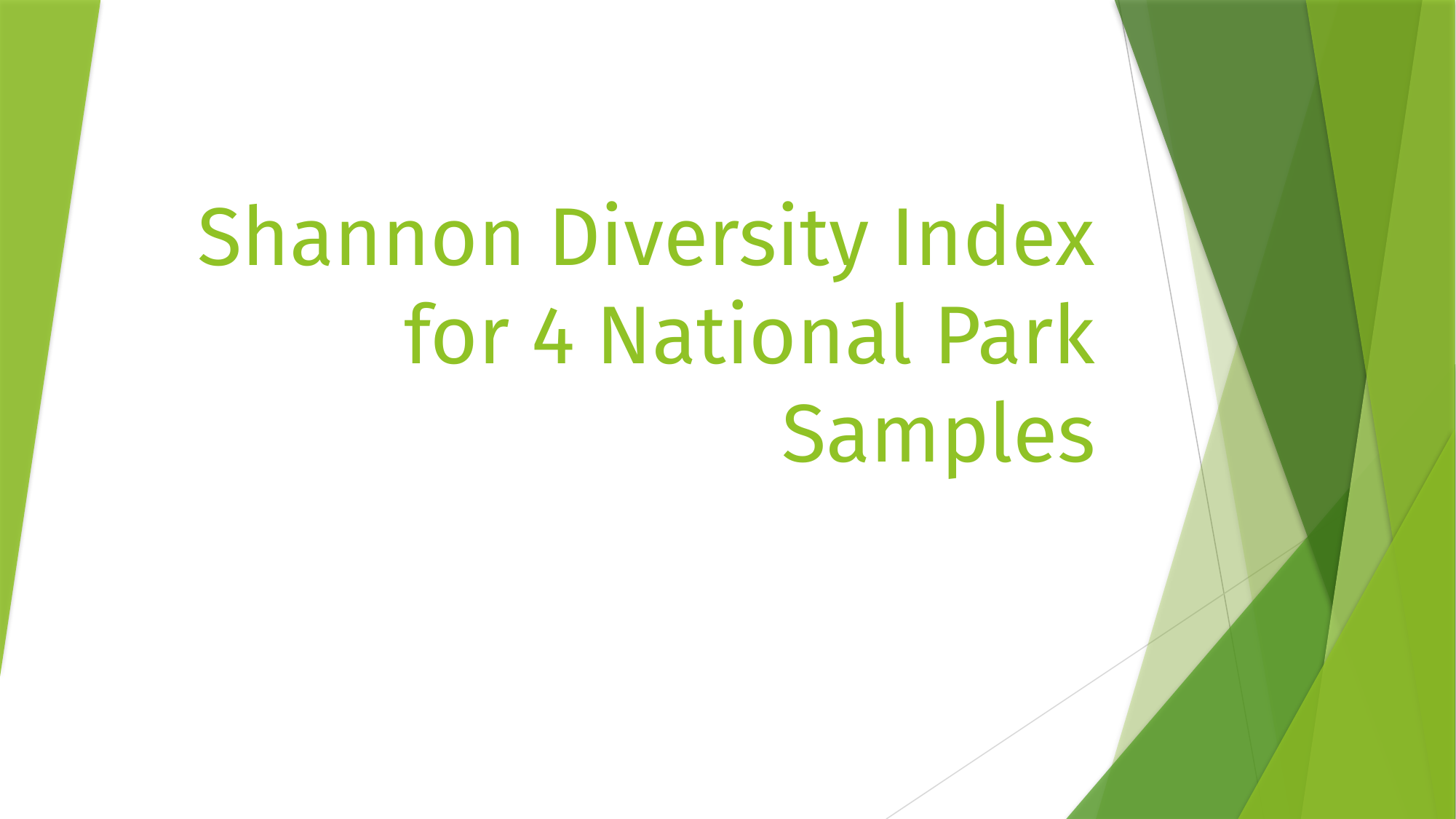

# Shannon Diversity Index for 4 National Park Samples